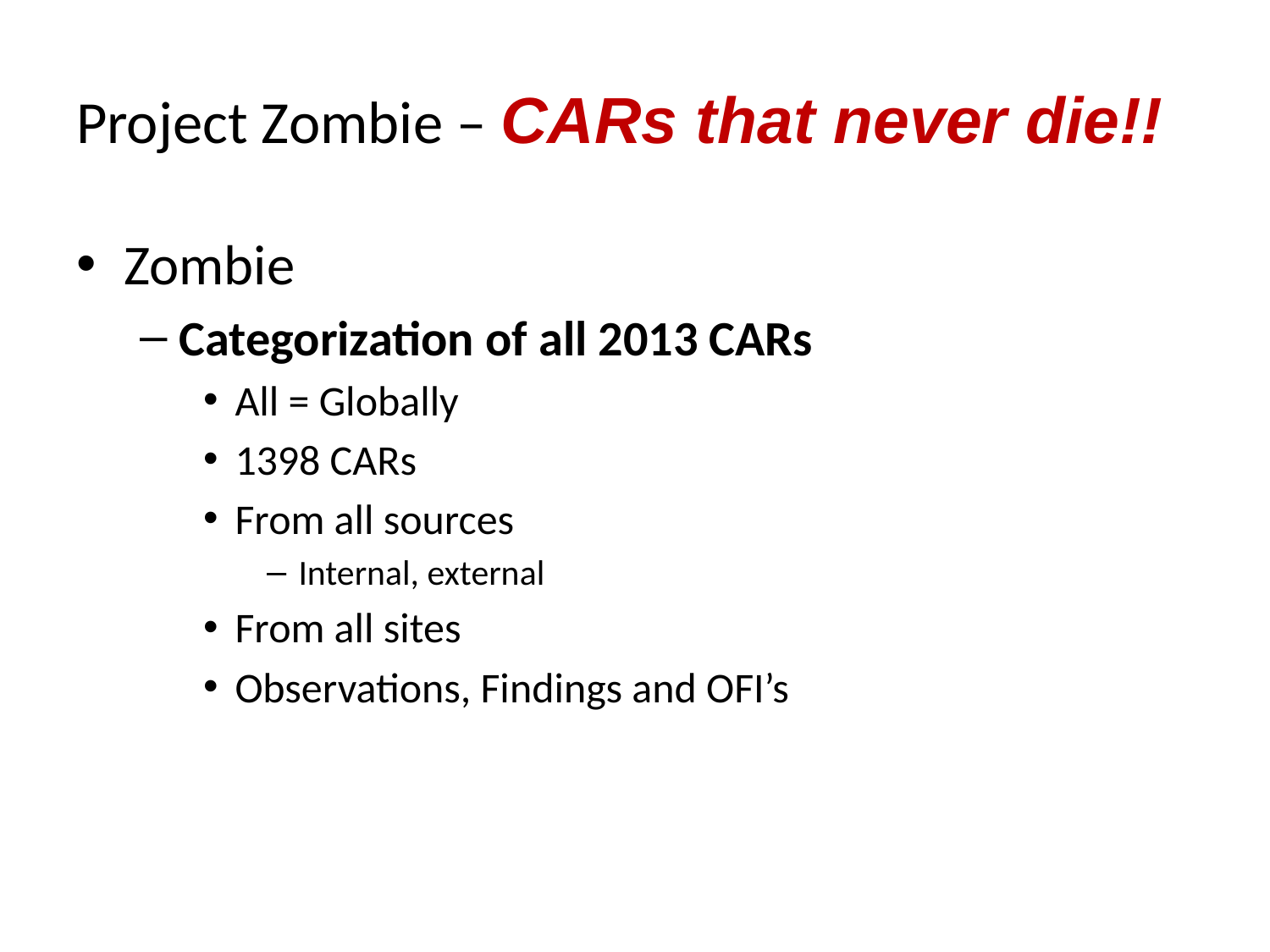

# Project Zombie – CARs that never die!!
Zombie
Categorization of all 2013 CARs
All = Globally
1398 CARs
From all sources
Internal, external
From all sites
Observations, Findings and OFI’s